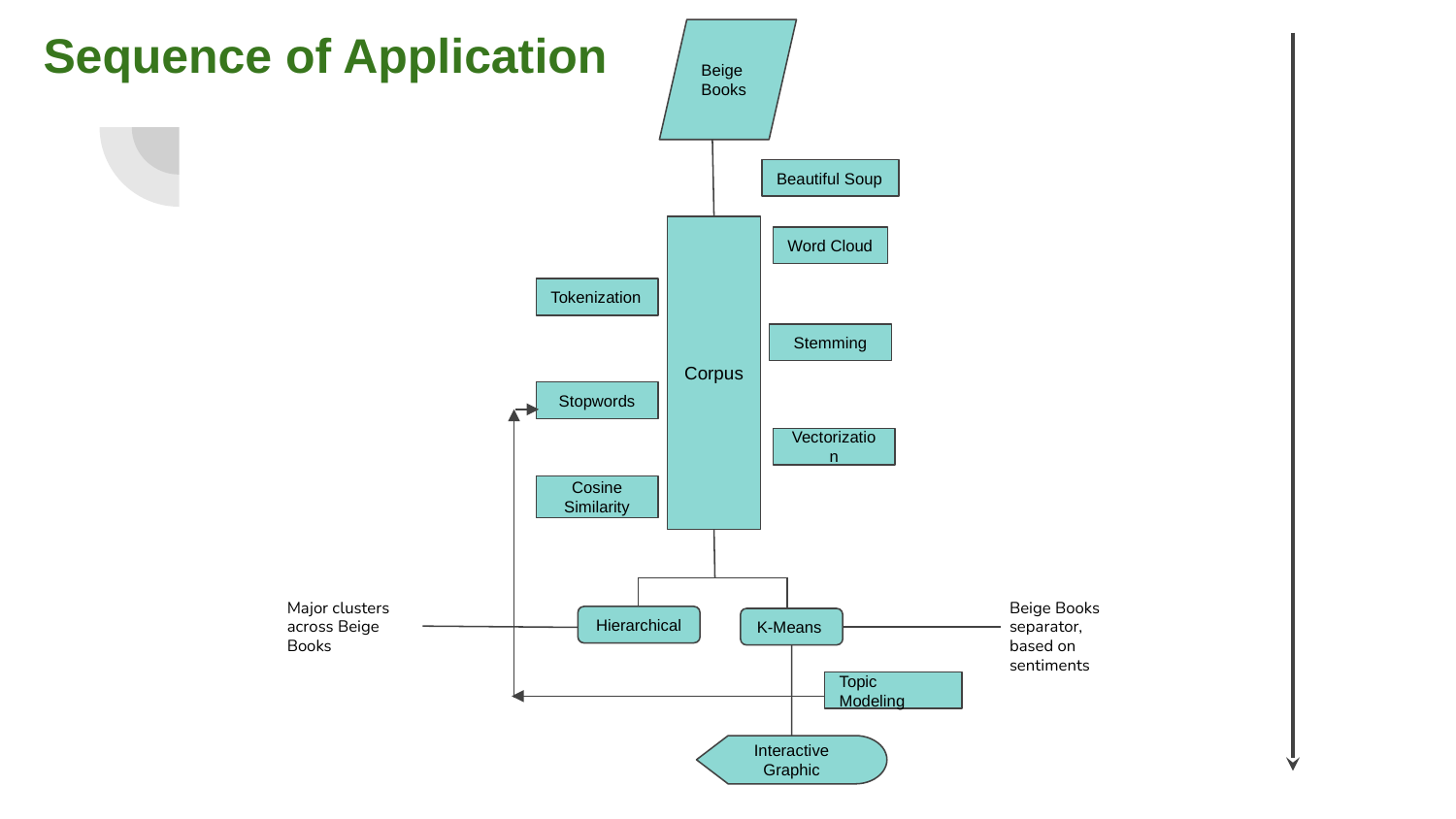

Sequence of Application
Beige Books
Beautiful Soup
Corpus
Word Cloud
Tokenization
Stemming
Stopwords
Vectorization
Cosine Similarity
Major clusters across Beige Books
Beige Books separator, based on sentiments
Hierarchical
K-Means
Topic Modeling
Interactive Graphic